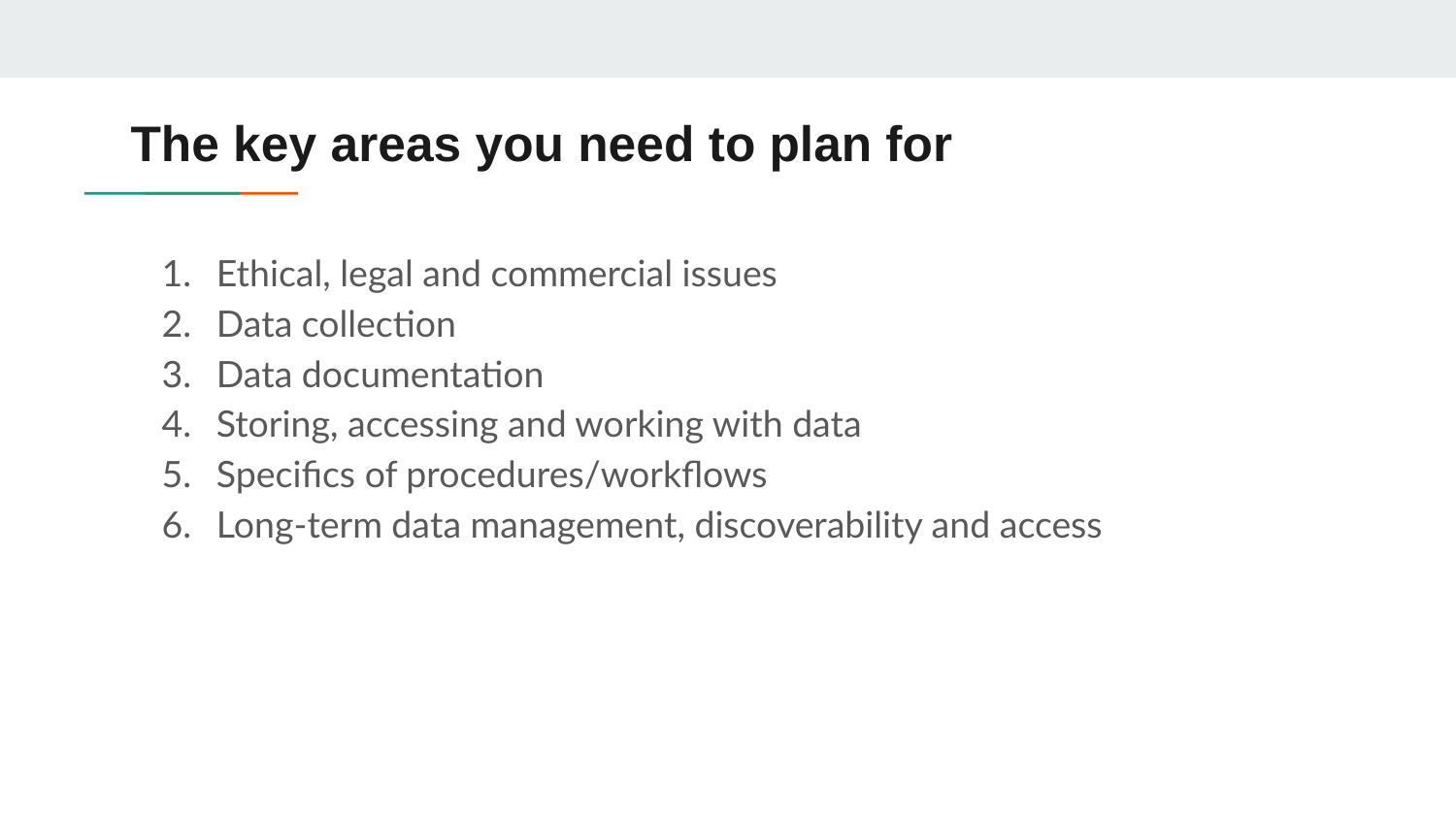

# The key areas you need to plan for
Ethical, legal and commercial issues
Data collection
Data documentation
Storing, accessing and working with data
Specifics of procedures/workflows
Long-term data management, discoverability and access